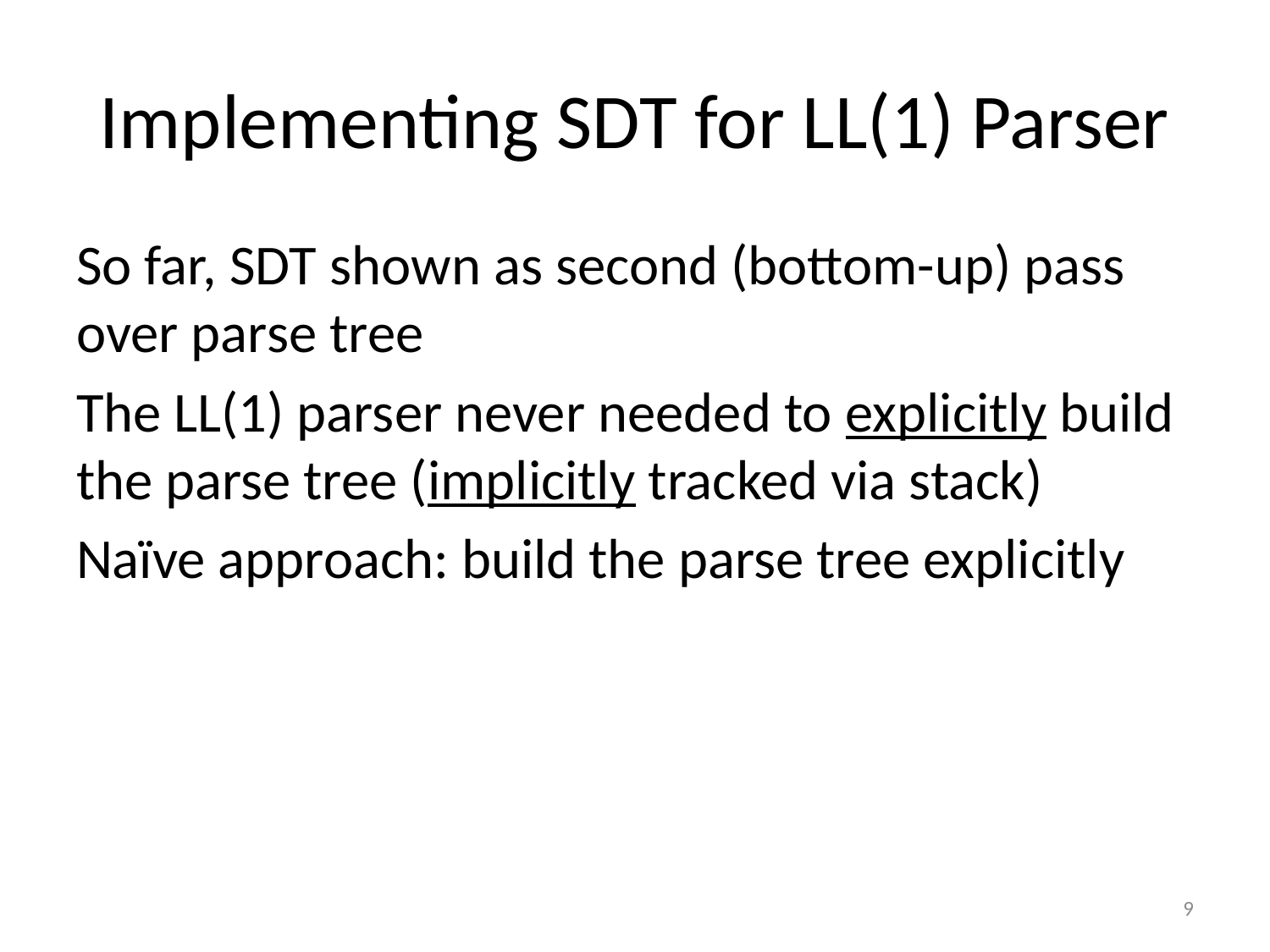

# Implementing SDT for LL(1) Parser
So far, SDT shown as second (bottom-up) pass over parse tree
The LL(1) parser never needed to explicitly build the parse tree (implicitly tracked via stack)
Naïve approach: build the parse tree explicitly
9